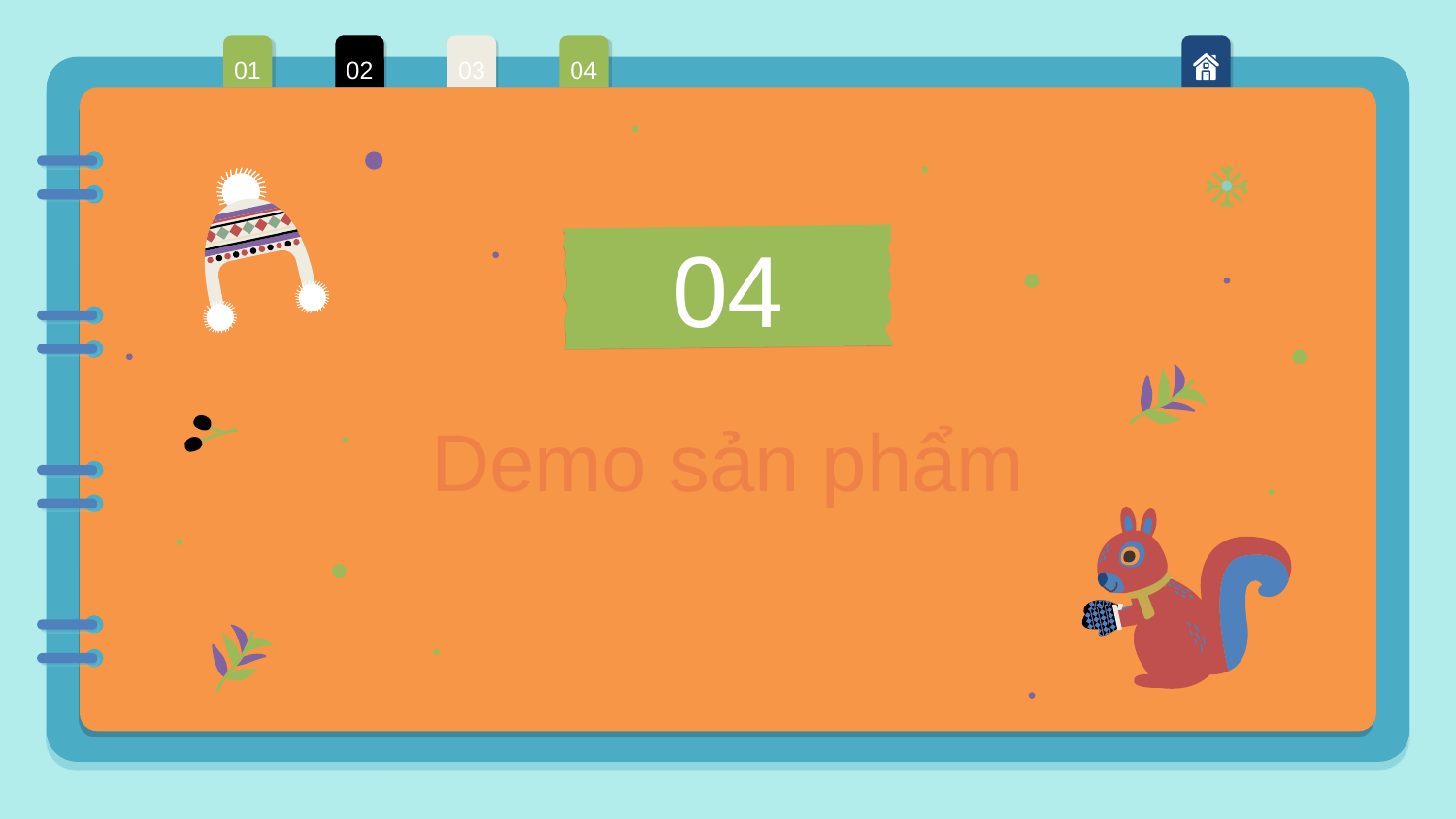

01
02
03
04

04

Demo sản phẩm